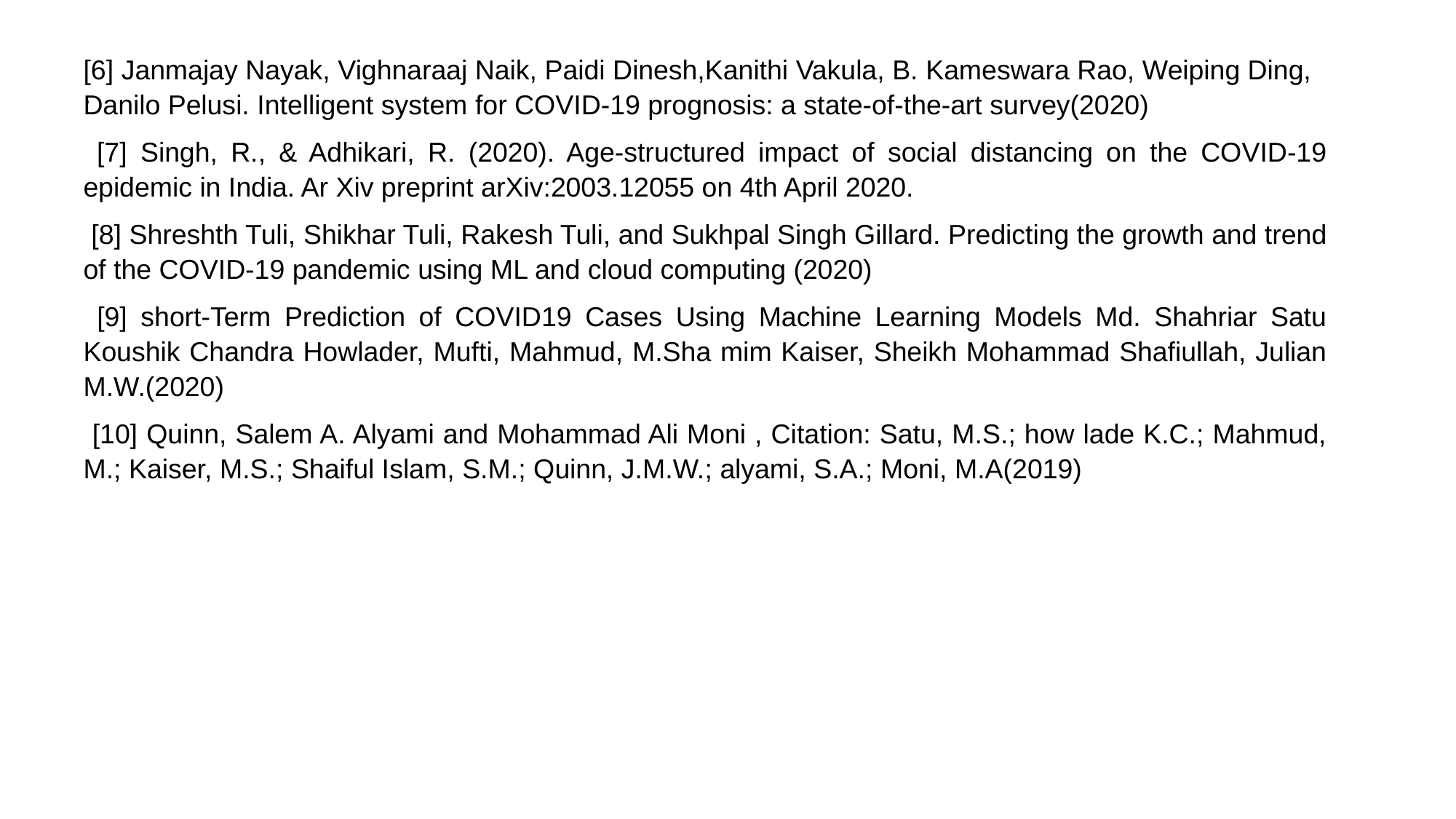

[6] Janmajay Nayak, Vighnaraaj Naik, Paidi Dinesh,Kanithi Vakula, B. Kameswara Rao, Weiping Ding,   Danilo Pelusi. Intelligent system for COVID-19 prognosis: a state-of-the-art survey(2020)
 [7] Singh, R., & Adhikari, R. (2020). Age-structured impact of social distancing on the COVID-19 epidemic in India. Ar Xiv preprint arXiv:2003.12055 on 4th April 2020.
 [8] Shreshth Tuli, Shikhar Tuli, Rakesh Tuli, and Sukhpal Singh Gillard. Predicting the growth and trend of the COVID-19 pandemic using ML and cloud computing (2020)
 [9] short-Term Prediction of COVID19 Cases Using Machine Learning Models Md. Shahriar Satu Koushik Chandra Howlader, Mufti, Mahmud, M.Sha mim Kaiser, Sheikh Mohammad Shafiullah, Julian M.W.(2020)
 [10] Quinn, Salem A. Alyami and Mohammad Ali Moni , Citation: Satu, M.S.; how lade K.C.; Mahmud, M.; Kaiser, M.S.; Shaiful Islam, S.M.; Quinn, J.M.W.; alyami, S.A.; Moni, M.A(2019)
.